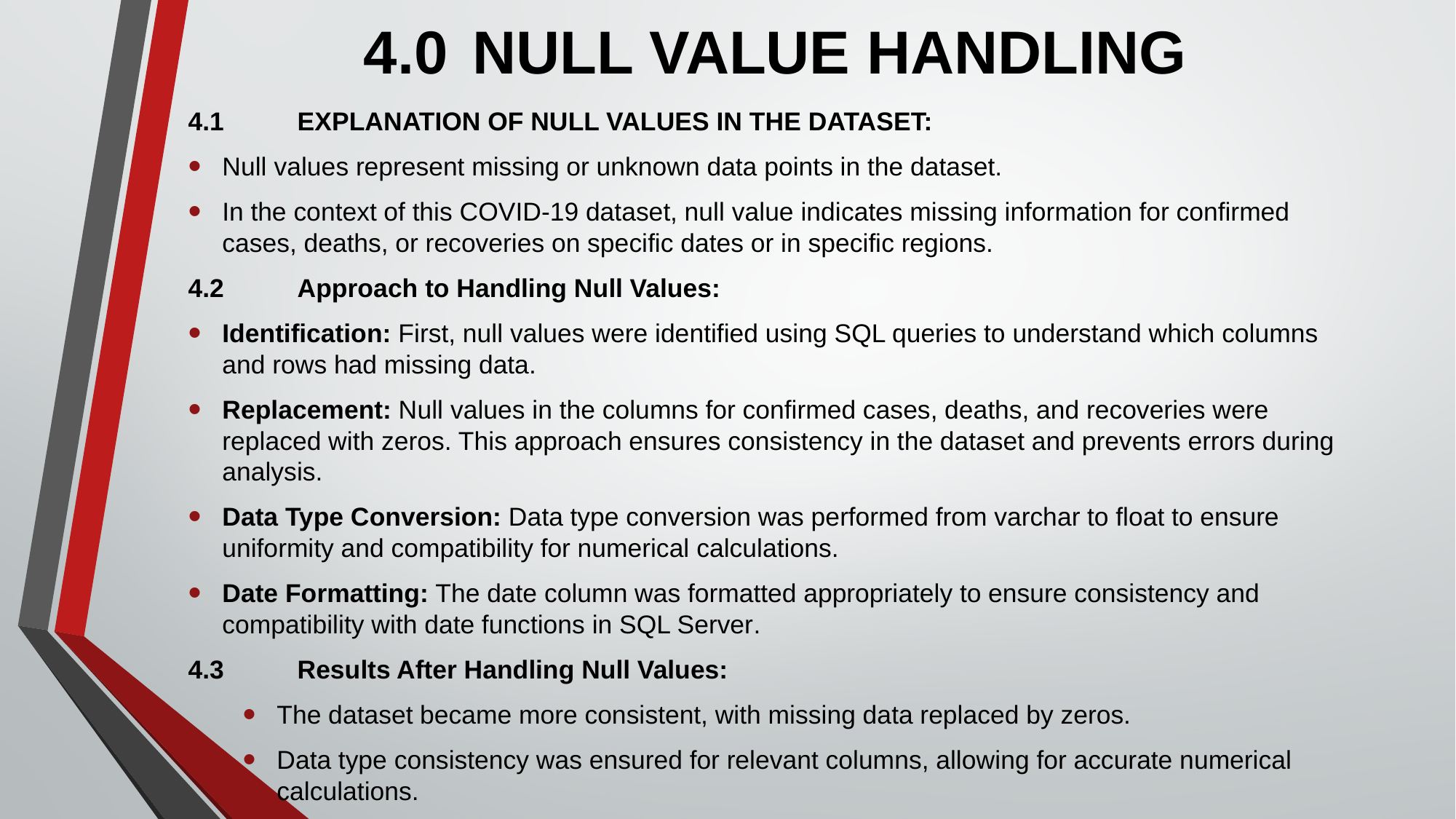

# 4.0	NULL VALUE HANDLING
4.1	EXPLANATION OF NULL VALUES IN THE DATASET:
Null values represent missing or unknown data points in the dataset.
In the context of this COVID-19 dataset, null value indicates missing information for confirmed cases, deaths, or recoveries on specific dates or in specific regions.
4.2	Approach to Handling Null Values:
Identification: First, null values were identified using SQL queries to understand which columns and rows had missing data.
Replacement: Null values in the columns for confirmed cases, deaths, and recoveries were replaced with zeros. This approach ensures consistency in the dataset and prevents errors during analysis.
Data Type Conversion: Data type conversion was performed from varchar to float to ensure uniformity and compatibility for numerical calculations.
Date Formatting: The date column was formatted appropriately to ensure consistency and compatibility with date functions in SQL Server.
4.3	Results After Handling Null Values:
The dataset became more consistent, with missing data replaced by zeros.
Data type consistency was ensured for relevant columns, allowing for accurate numerical calculations.
Date formatting was standardized, facilitating easier analysis and interpretation of temporal trends in the data.